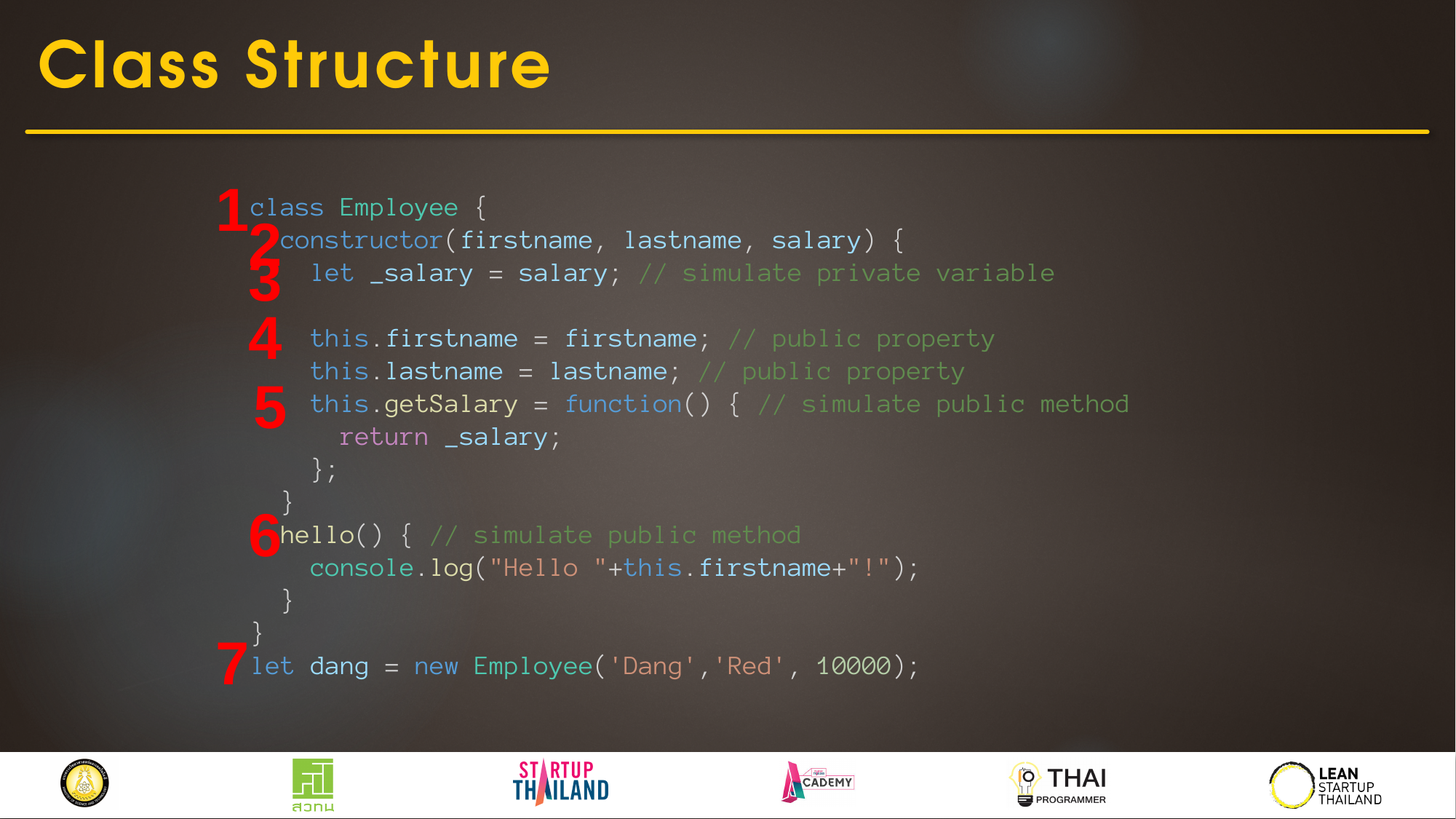

# Class Structure

1
class Employee {
  constructor(firstname, lastname, salary) {
    let _salary = salary; // simulate private variable
    this.firstname = firstname; // public property
    this.lastname = lastname; // public property
    this.getSalary = function() { // simulate public method
      return _salary;
    };
  }
  hello() { // simulate public method
    console.log("Hello "+this.firstname+"!");
  }
}
let dang = new Employee('Dang','Red', 10000);
2
3
4
5
6
7